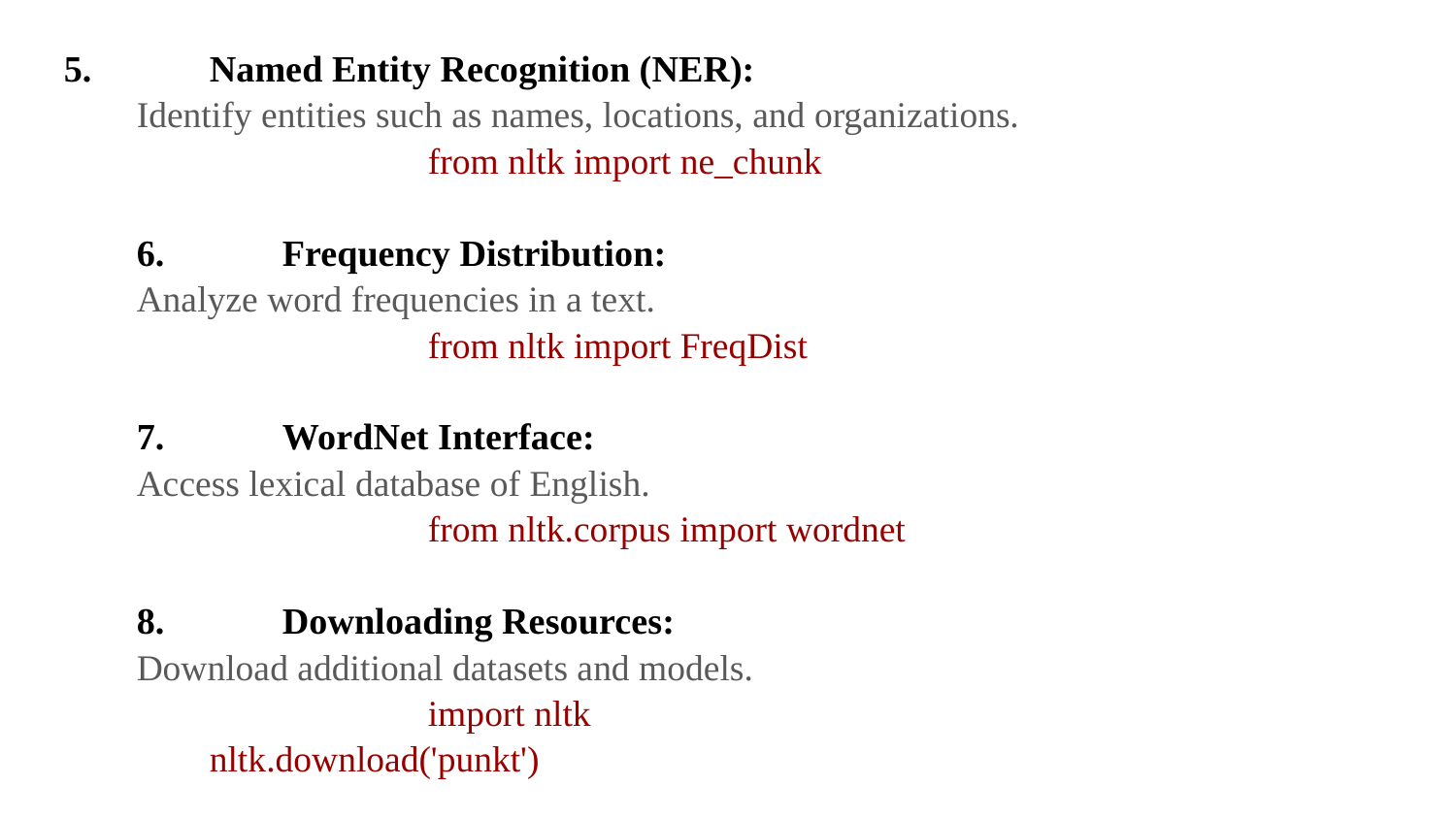

5.	Named Entity Recognition (NER):
Identify entities such as names, locations, and organizations.
		from nltk import ne_chunk

6.	Frequency Distribution:
Analyze word frequencies in a text.
		from nltk import FreqDist

7.	WordNet Interface:
Access lexical database of English.
		from nltk.corpus import wordnet

8.	Downloading Resources:
Download additional datasets and models.
		import nltk
nltk.download('punkt')